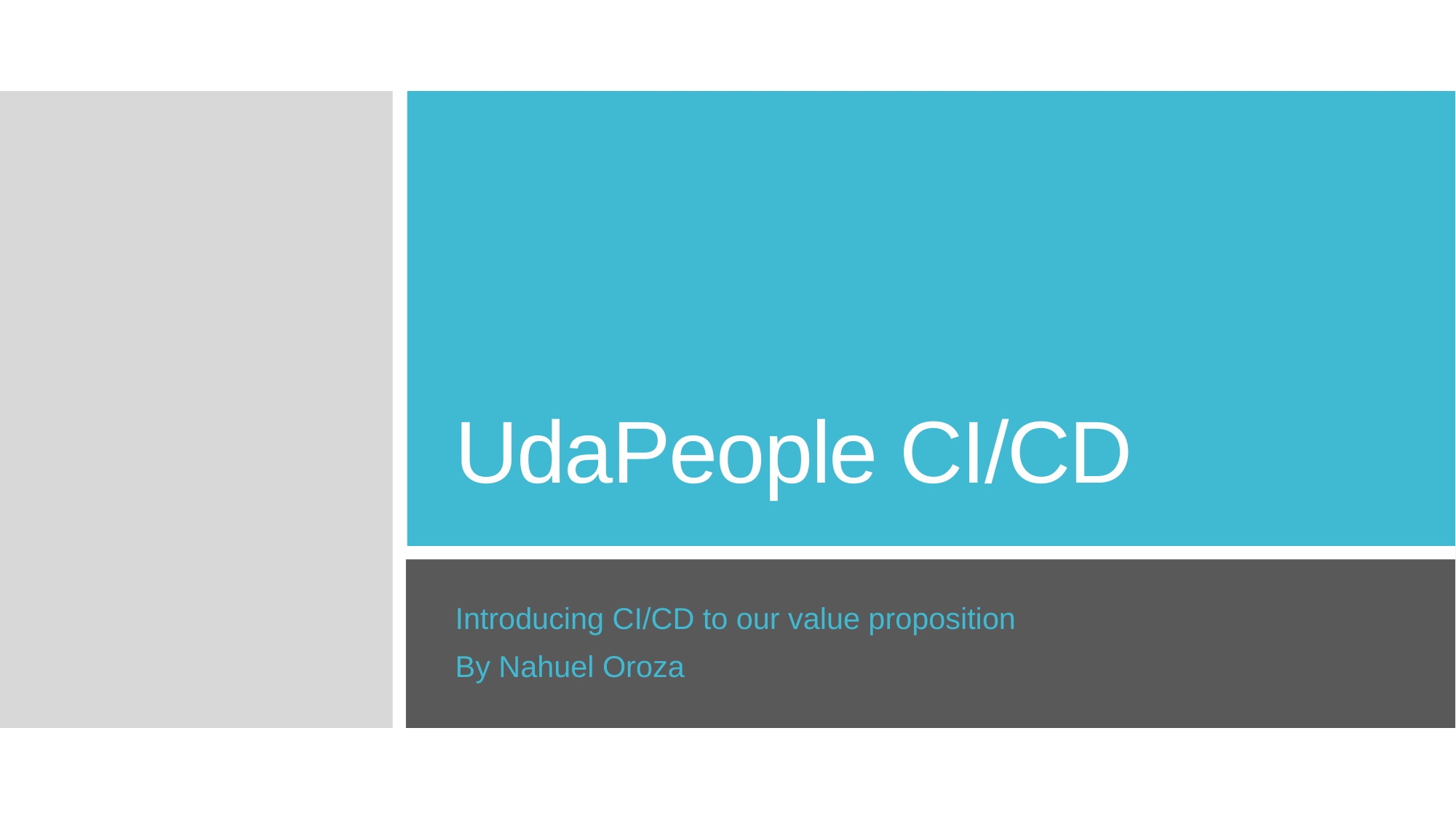

# UdaPeople CI/CD

Introducing CI/CD to our value proposition
By Nahuel Oroza